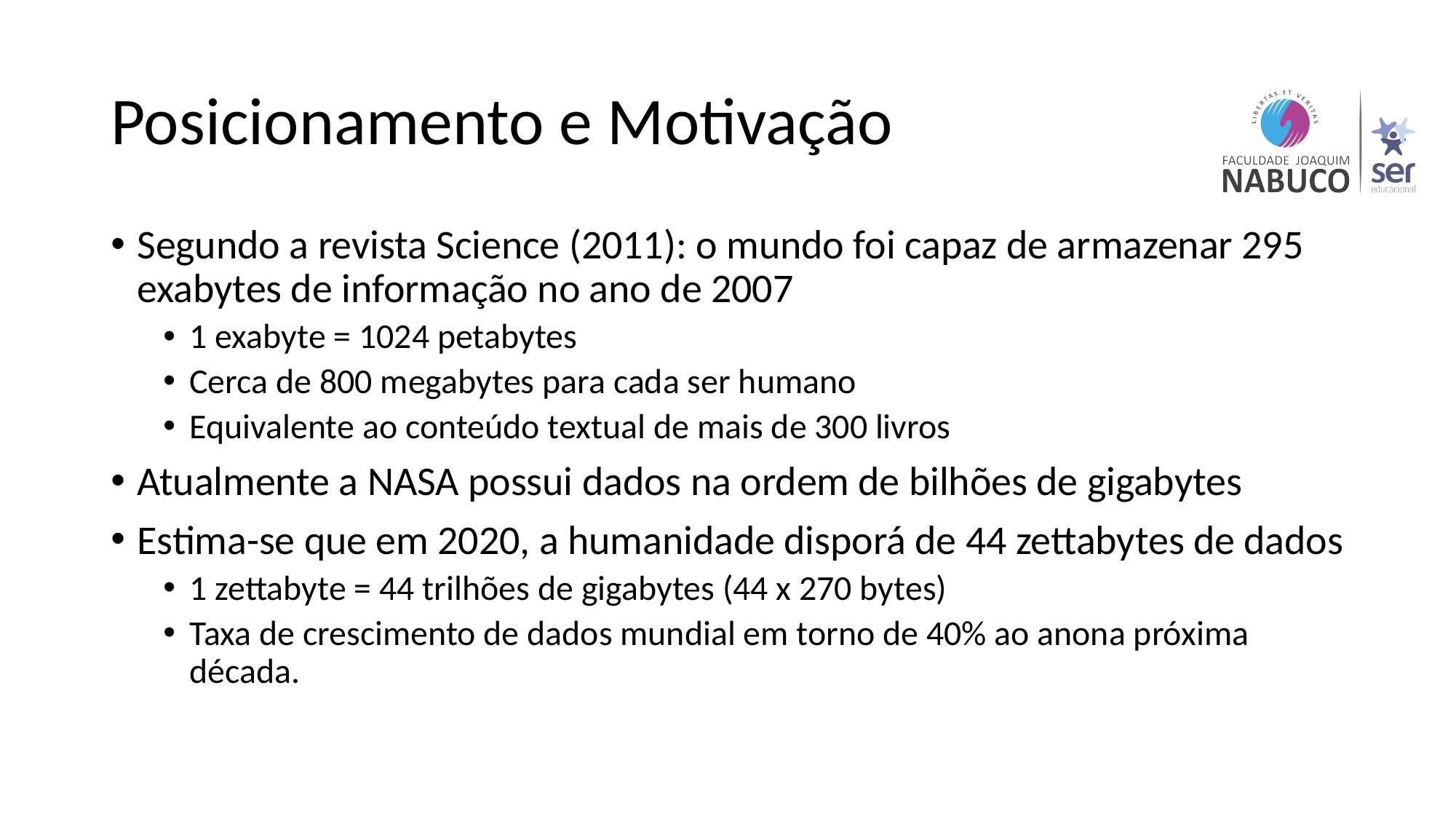

# Posicionamento e Motivação
Segundo a revista Science (2011): o mundo foi capaz de armazenar 295 exabytes de informação no ano de 2007
1 exabyte = 1024 petabytes
Cerca de 800 megabytes para cada ser humano
Equivalente ao conteúdo textual de mais de 300 livros
Atualmente a NASA possui dados na ordem de bilhões de gigabytes
Estima-se que em 2020, a humanidade disporá de 44 zettabytes de dados
1 zettabyte = 44 trilhões de gigabytes (44 x 270 bytes)
Taxa de crescimento de dados mundial em torno de 40% ao anona próxima década.